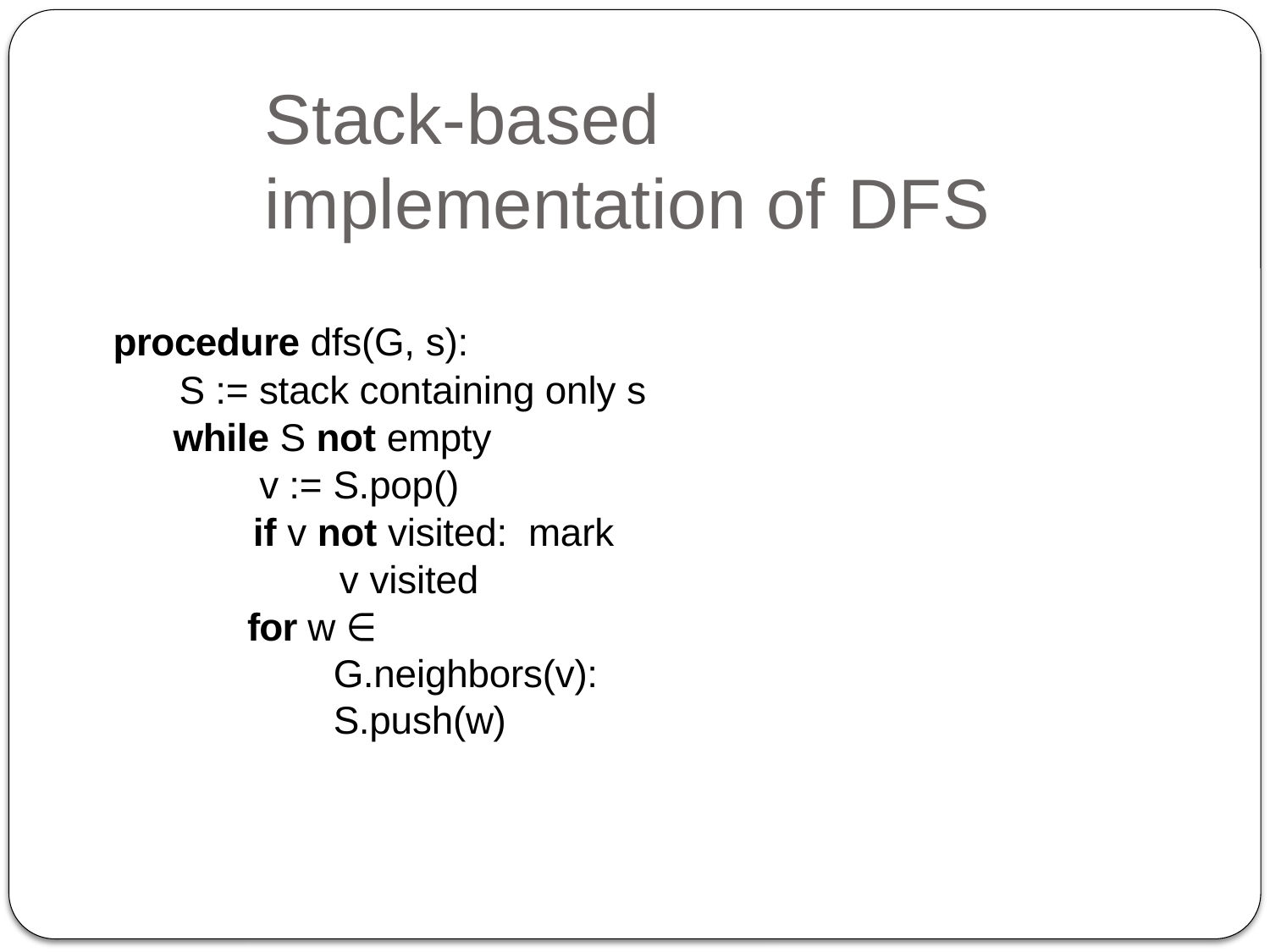

# Stack-based implementation of DFS
procedure dfs(G, s):
S := stack containing only s
while S not empty  v := S.pop()
if v not visited:  mark v visited
for w ∈ G.neighbors(v): S.push(w)